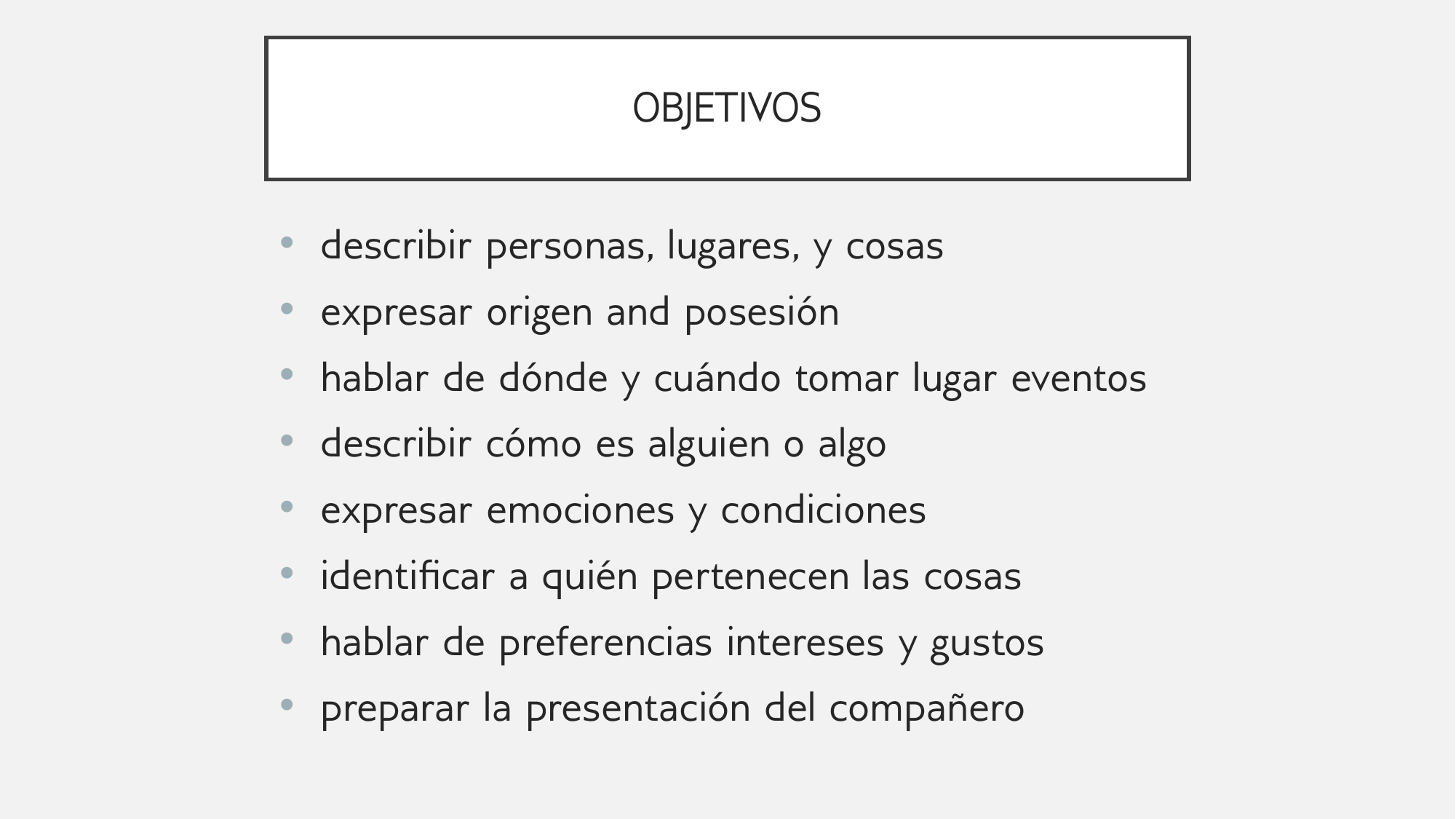

# OBJETIVOS
describir personas, lugares, y cosas
expresar origen and posesión
hablar de dónde y cuándo tomar lugar eventos
describir cómo es alguien o algo
expresar emociones y condiciones
identificar a quién pertenecen las cosas
hablar de preferencias intereses y gustos
preparar la presentación del compañero